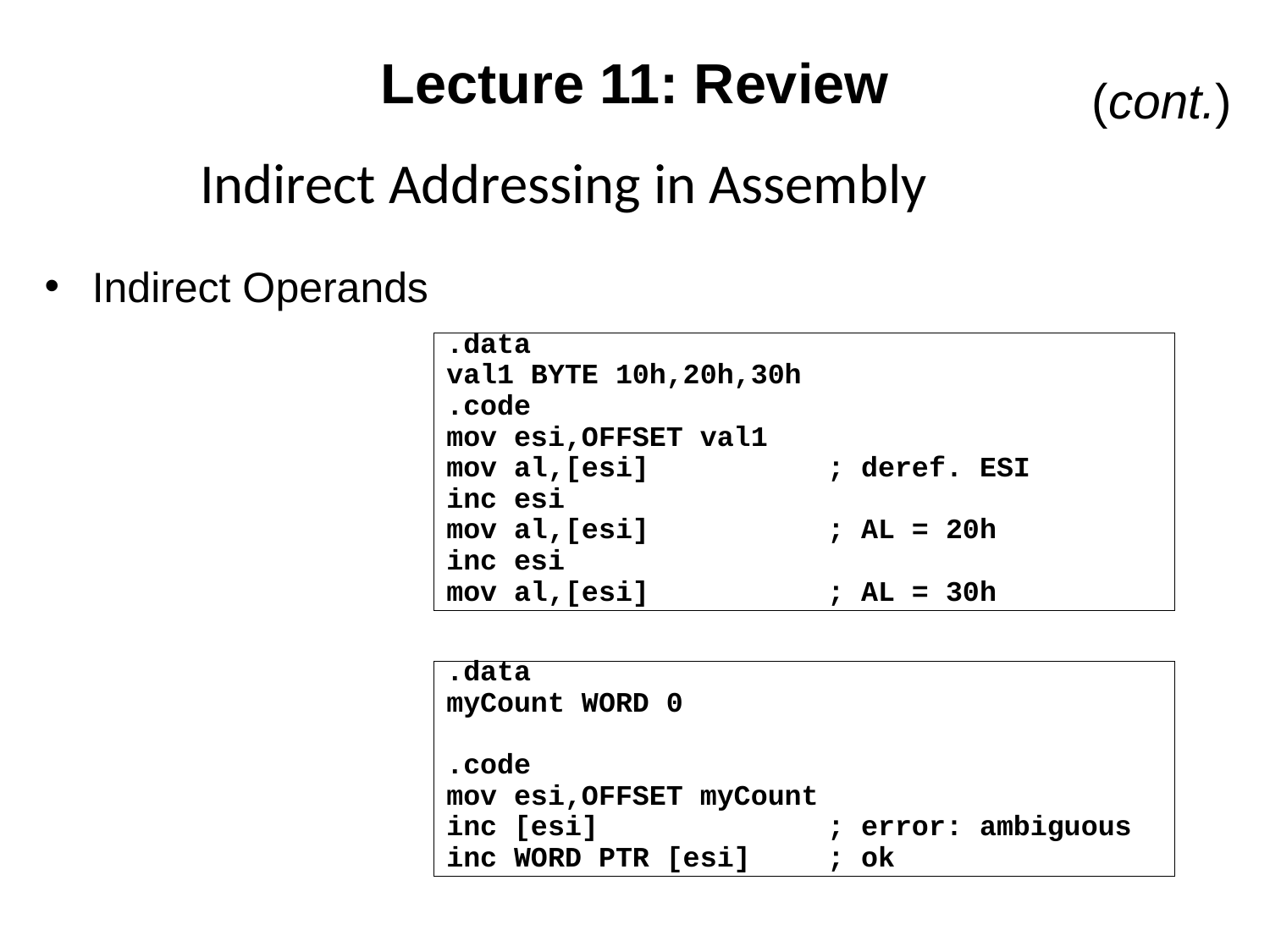

# Lecture 11: Review
(cont.)
Indirect Addressing in Assembly
Indirect Operands

.data
val1 BYTE 10h,20h,30h
.code
mov esi,OFFSET val1
mov al,[esi]		; deref. ESI
inc esi
mov al,[esi]		; AL = 20h
inc esi
mov al,[esi]		; AL = 30h
.data
myCount WORD 0

.code
mov esi,OFFSET myCount
inc [esi]		; error: ambiguous
inc WORD PTR [esi]	; ok